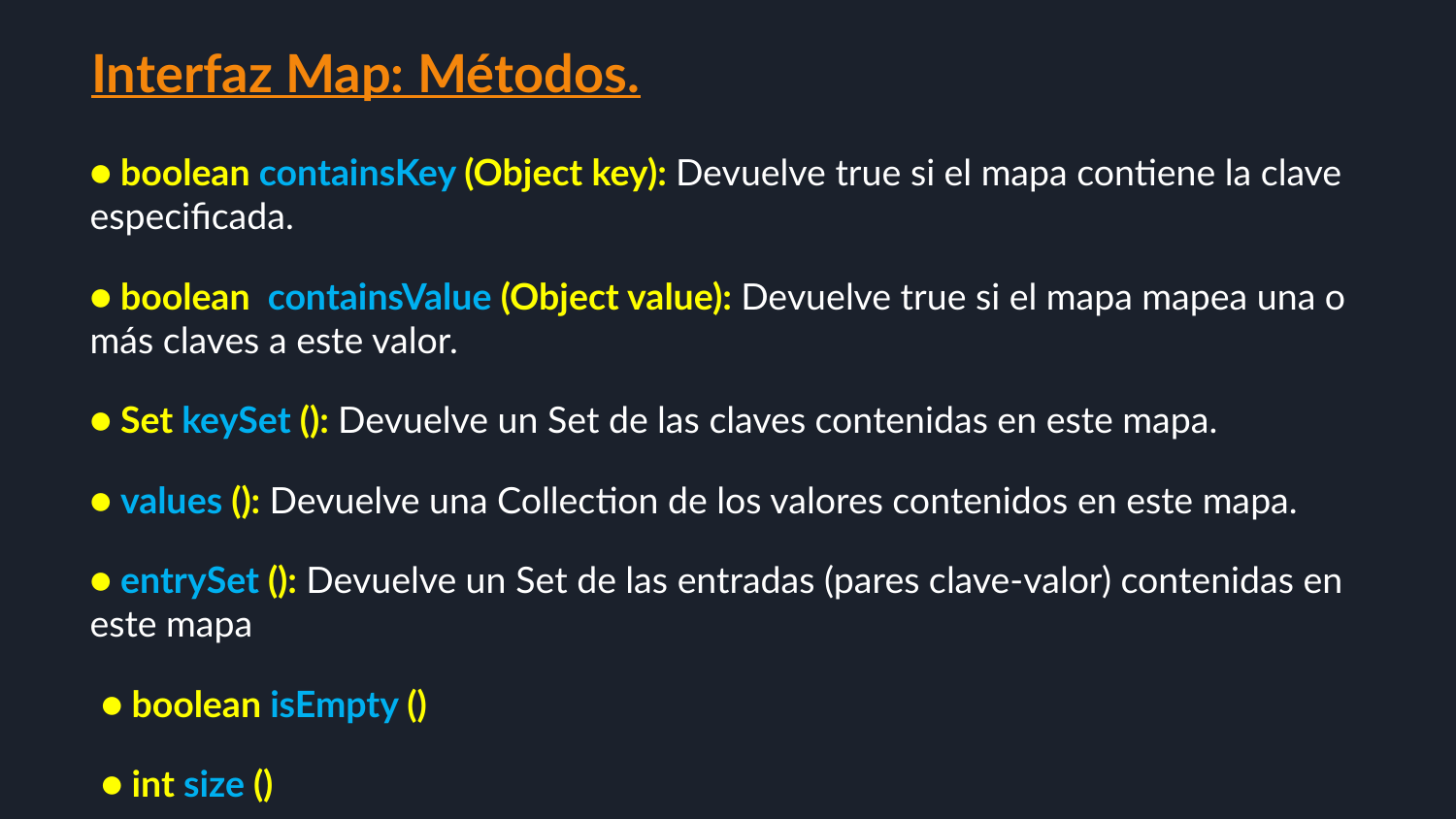

Interfaz Map: Métodos.
● boolean containsKey (Object key): Devuelve true si el mapa contiene la clave especificada.
● boolean  containsValue (Object value): Devuelve true si el mapa mapea una o más claves a este valor.
● Set keySet (): Devuelve un Set de las claves contenidas en este mapa.
● values (): Devuelve una Collection de los valores contenidos en este mapa.
● entrySet (): Devuelve un Set de las entradas (pares clave-valor) contenidas en este mapa
● boolean isEmpty ()
● int size ()